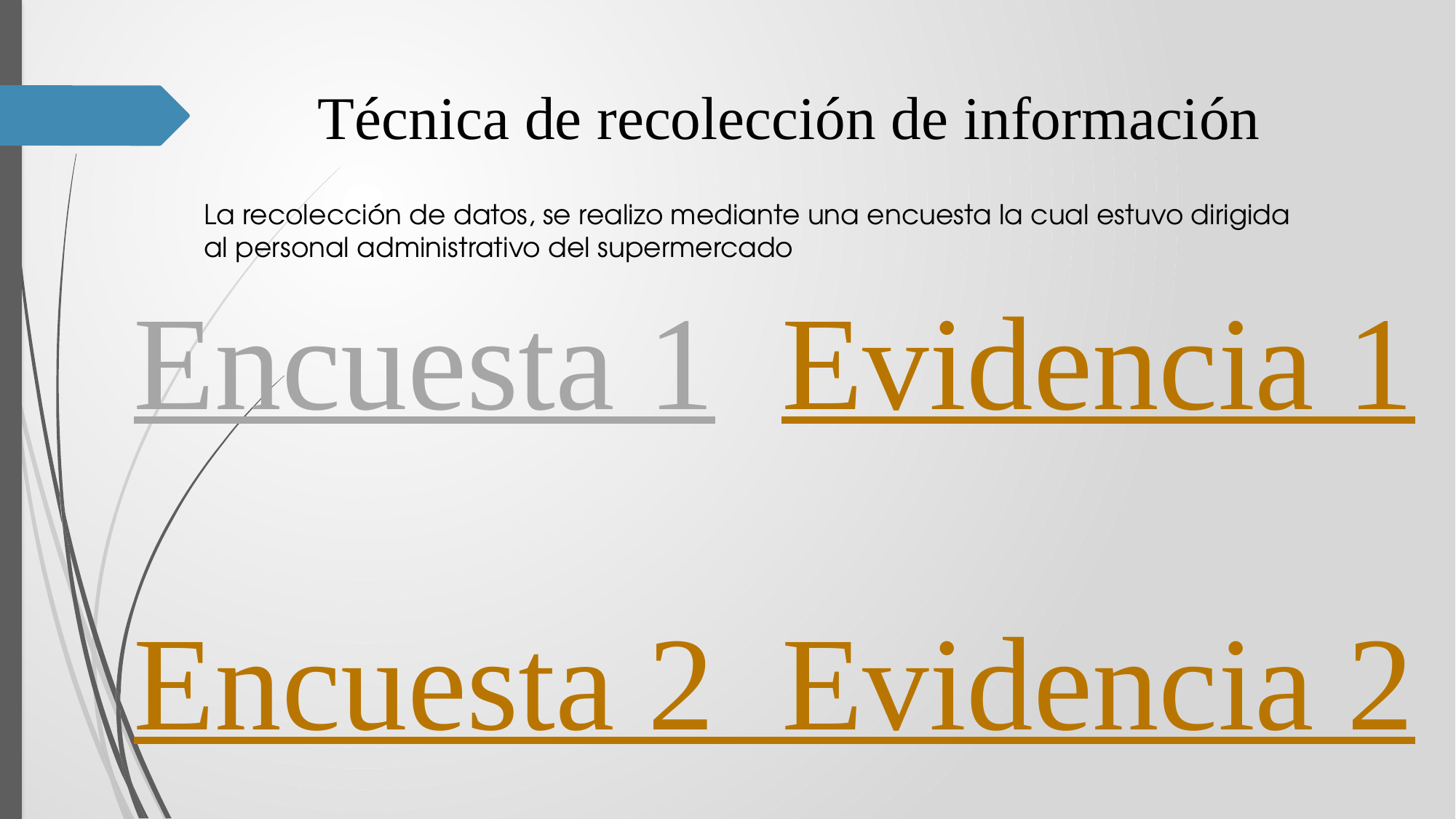

Técnica de recolección de información
La recolección de datos, se realizo mediante una encuesta la cual estuvo dirigida al personal administrativo del supermercado
Encuesta 1  Evidencia 1

Encuesta 2  Evidencia 2